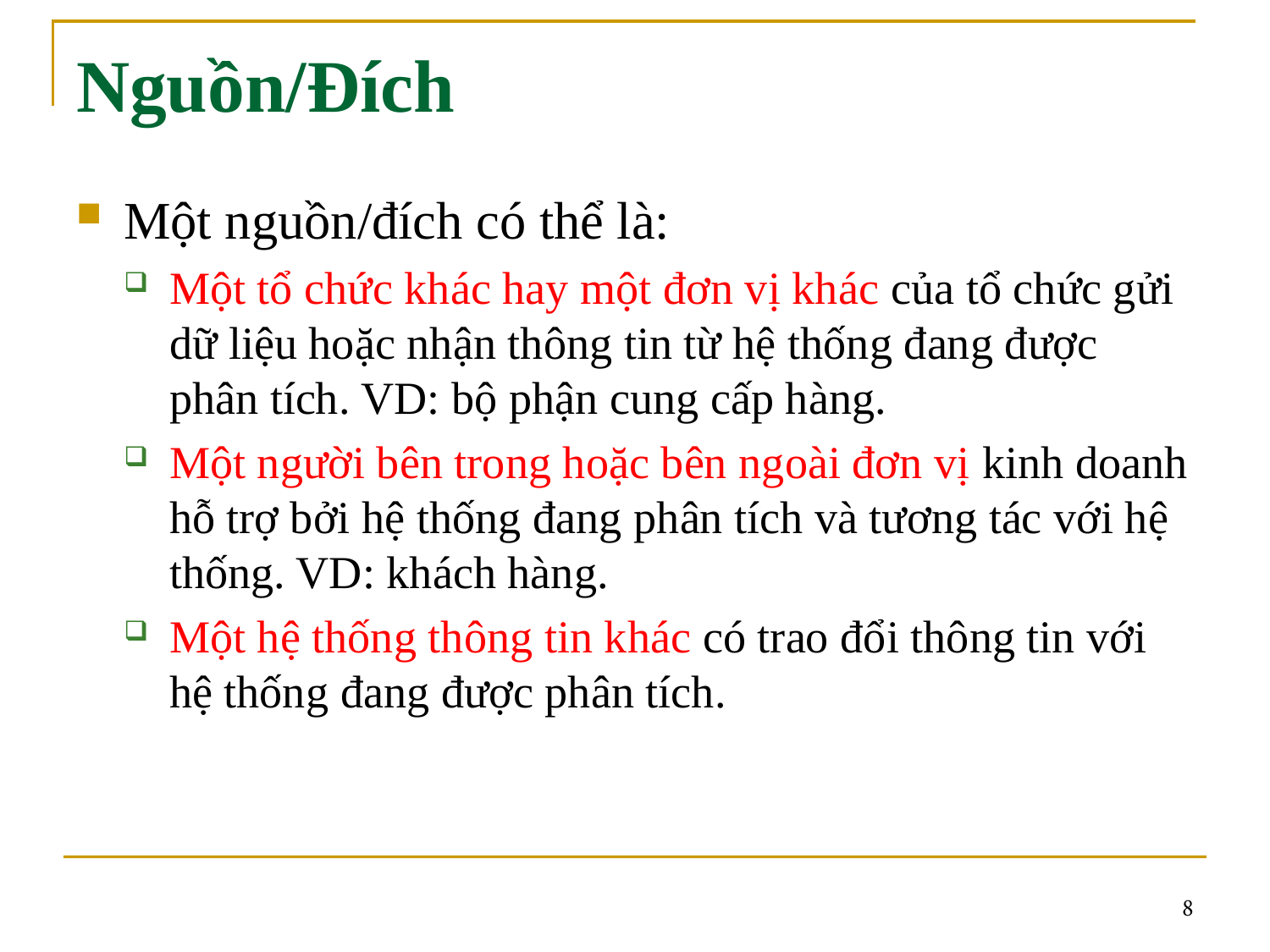

# Nguồn/Đích
Một nguồn/đích có thể là:
Một tổ chức khác hay một đơn vị khác của tổ chức gửi dữ liệu hoặc nhận thông tin từ hệ thống đang được phân tích. VD: bộ phận cung cấp hàng.
Một người bên trong hoặc bên ngoài đơn vị kinh doanh hỗ trợ bởi hệ thống đang phân tích và tương tác với hệ thống. VD: khách hàng.
Một hệ thống thông tin khác có trao đổi thông tin với hệ thống đang được phân tích.
8